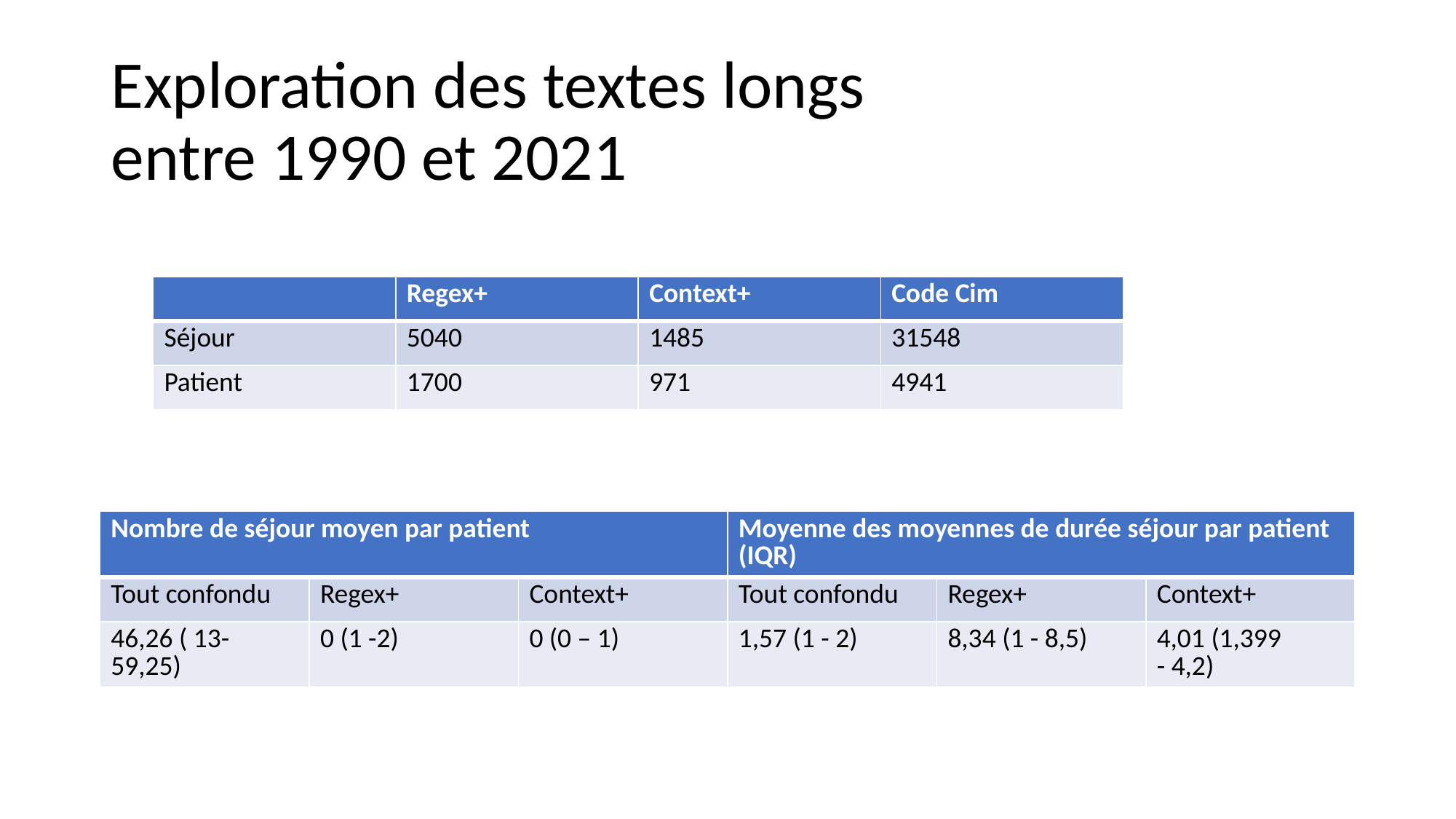

# Exploration des textes longs entre 1990 et 2021
|  | Regex+ | Context+ | Code Cim |
| --- | --- | --- | --- |
| Séjour | 5040 | 1485 | 31548 |
| Patient | 1700 | 971 | 4941 |
| Nombre de séjour moyen par patient | Nombre de séjour |  | Moyenne des moyennes de durée séjour par patient (IQR) |  |  |
| --- | --- | --- | --- | --- | --- |
| Tout confondu | Regex+ | Context+ | Tout confondu | Regex+ | Context+ |
| 46,26 ( 13-59,25) | 0 (1 -2) | 0 (0 – 1) | 1,57 (1 - 2) | 8,34 (1 - 8,5) | 4,01 (1,399 - 4,2) |